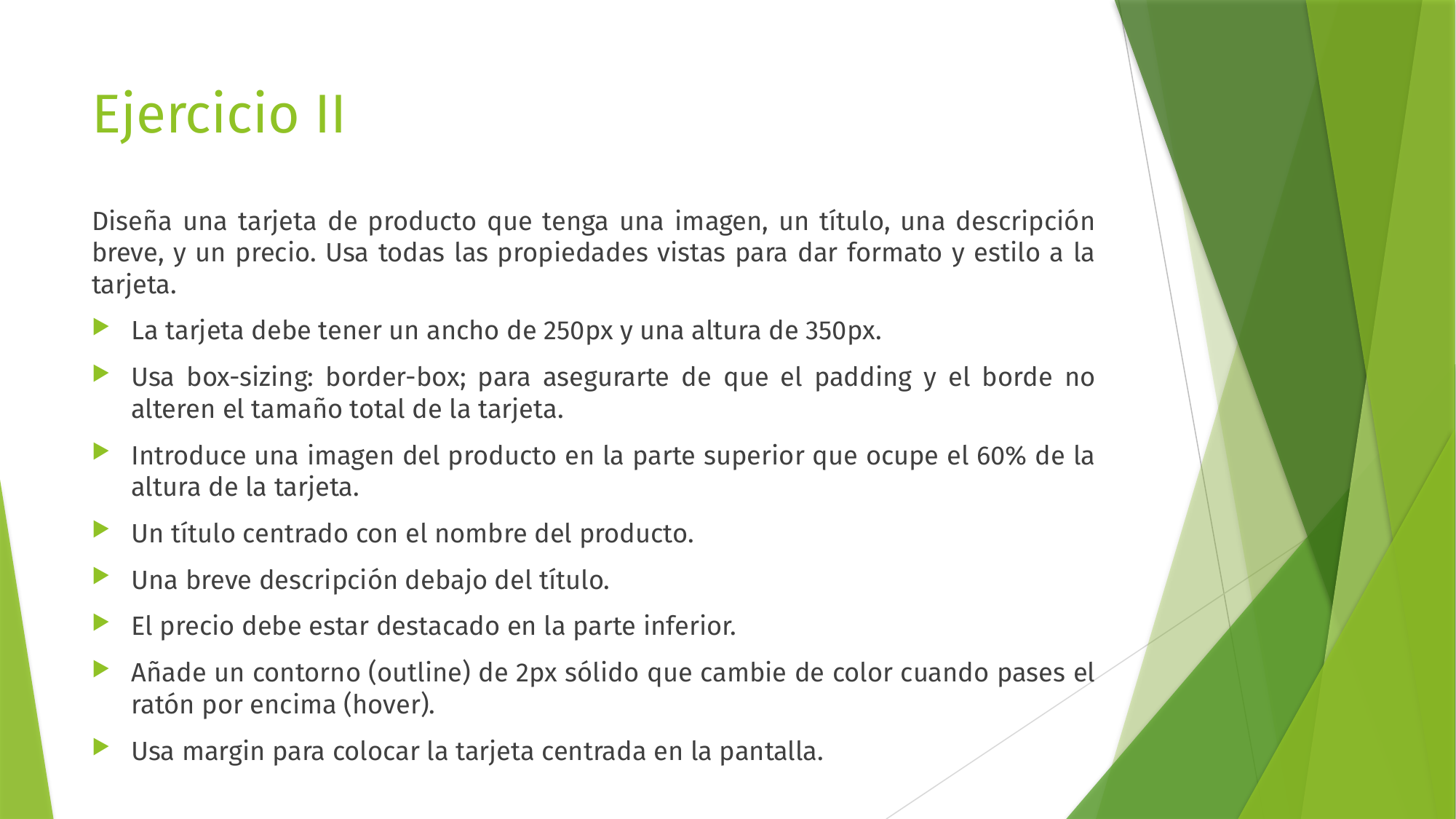

# Ejercicio II
Diseña una tarjeta de producto que tenga una imagen, un título, una descripción breve, y un precio. Usa todas las propiedades vistas para dar formato y estilo a la tarjeta.
La tarjeta debe tener un ancho de 250px y una altura de 350px.
Usa box-sizing: border-box; para asegurarte de que el padding y el borde no alteren el tamaño total de la tarjeta.
Introduce una imagen del producto en la parte superior que ocupe el 60% de la altura de la tarjeta.
Un título centrado con el nombre del producto.
Una breve descripción debajo del título.
El precio debe estar destacado en la parte inferior.
Añade un contorno (outline) de 2px sólido que cambie de color cuando pases el ratón por encima (hover).
Usa margin para colocar la tarjeta centrada en la pantalla.